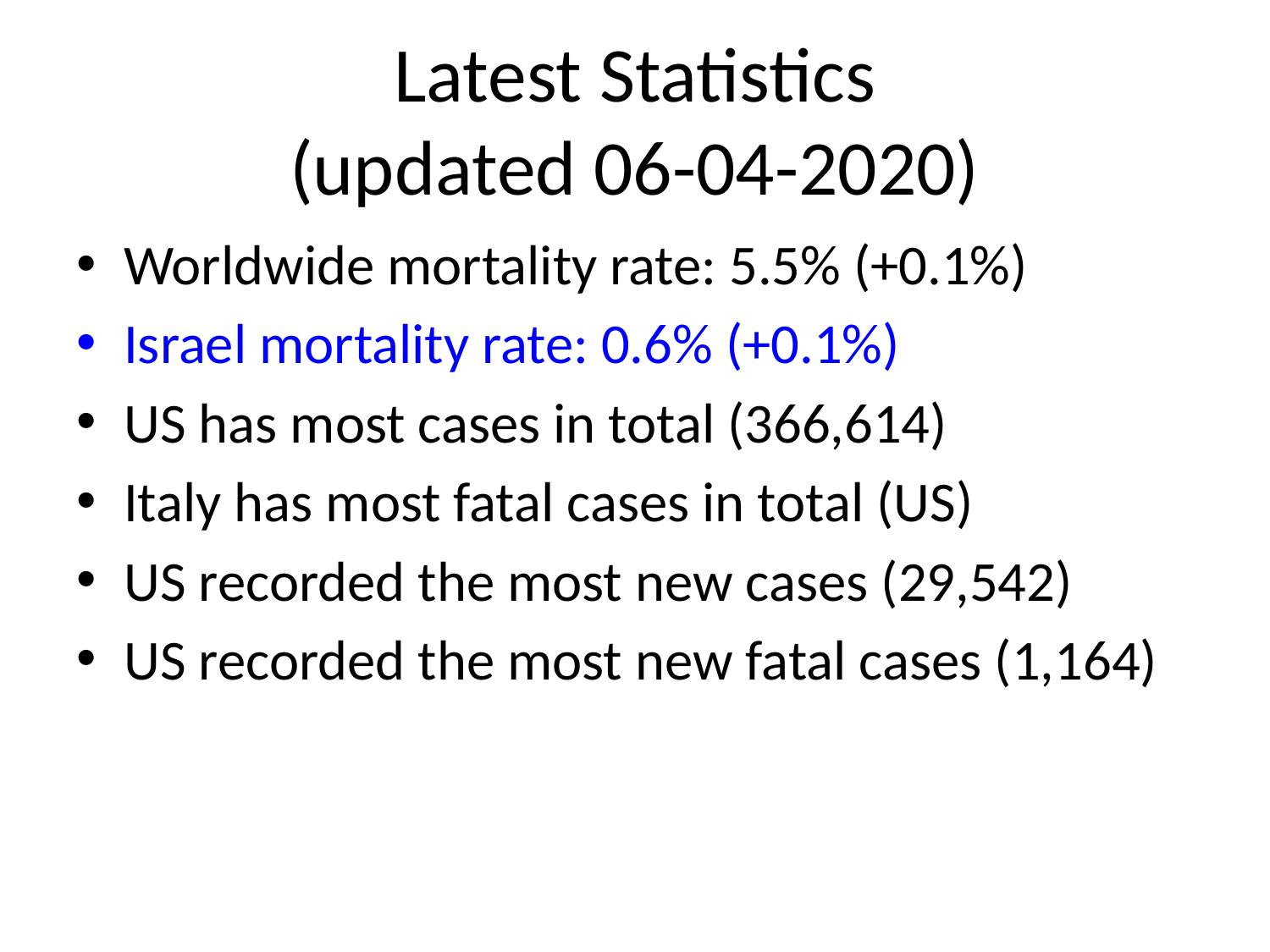

# Latest Statistics
(updated 06-04-2020)
Worldwide mortality rate: 5.5% (+0.1%)
Israel mortality rate: 0.6% (+0.1%)
US has most cases in total (366,614)
Italy has most fatal cases in total (US)
US recorded the most new cases (29,542)
US recorded the most new fatal cases (1,164)